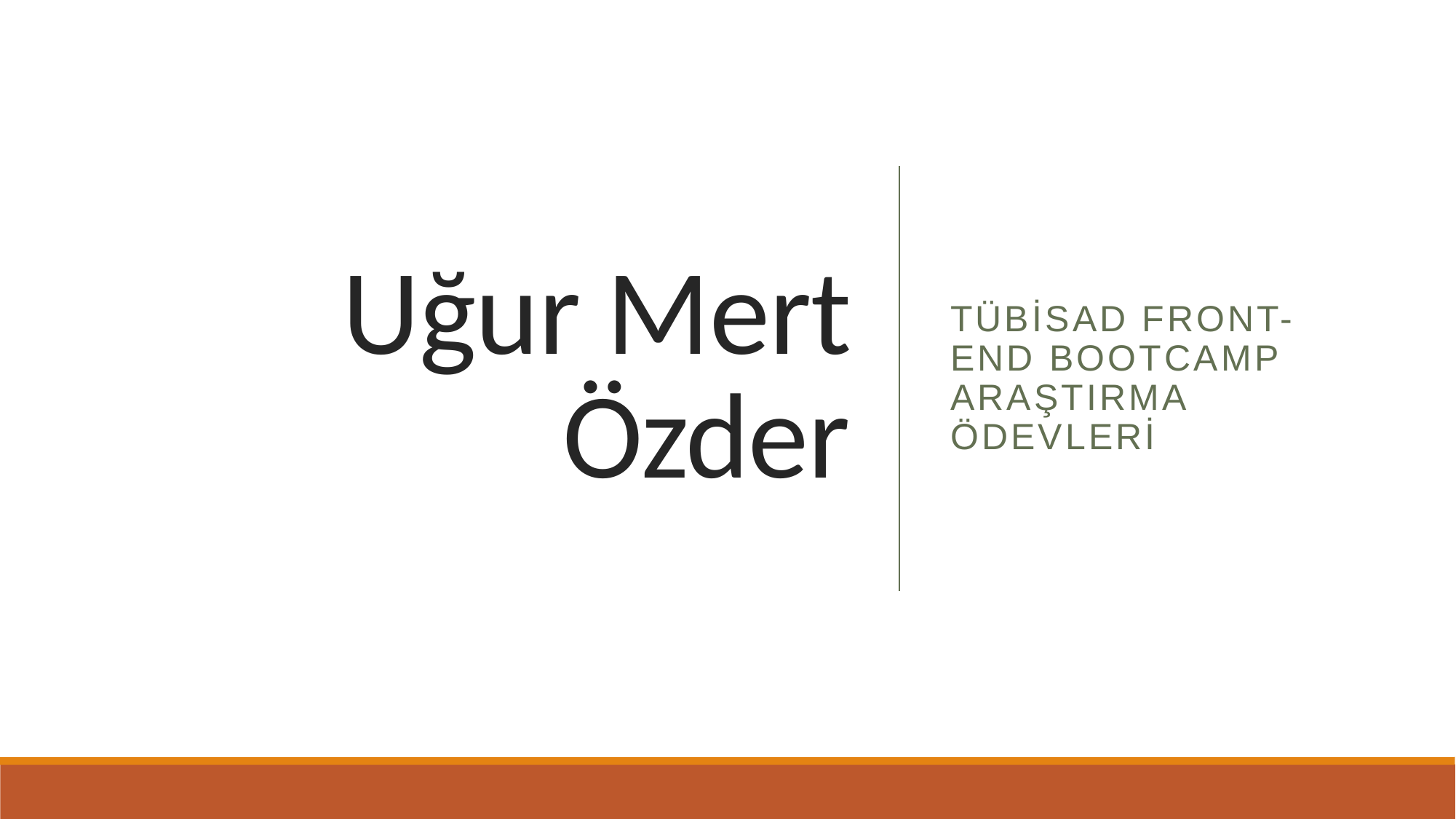

# Uğur Mert Özder
Tübisad Front-End Bootcamp Araştırma Ödevleri